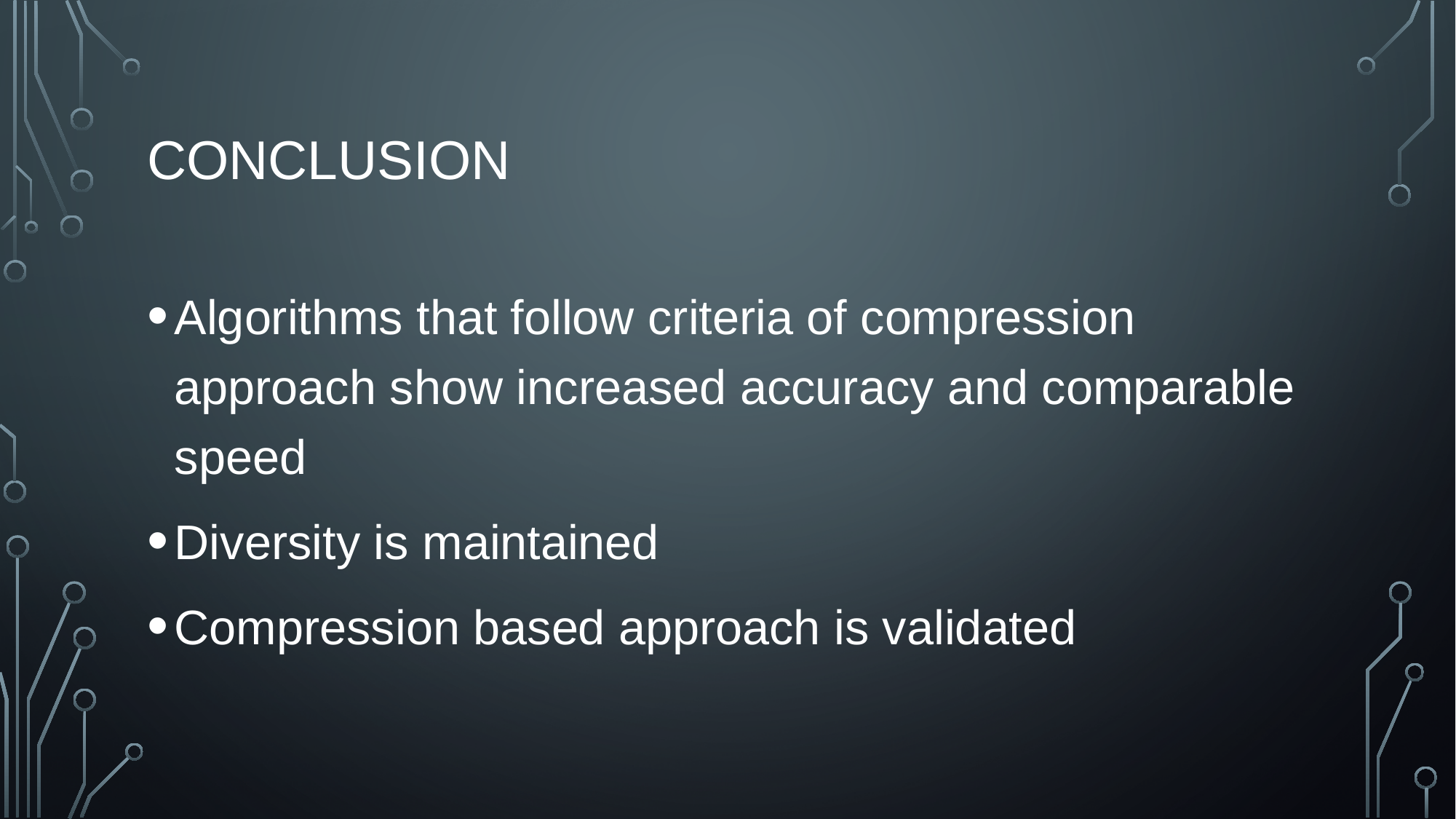

# Conclusion
Algorithms that follow criteria of compression approach show increased accuracy and comparable speed
Diversity is maintained
Compression based approach is validated